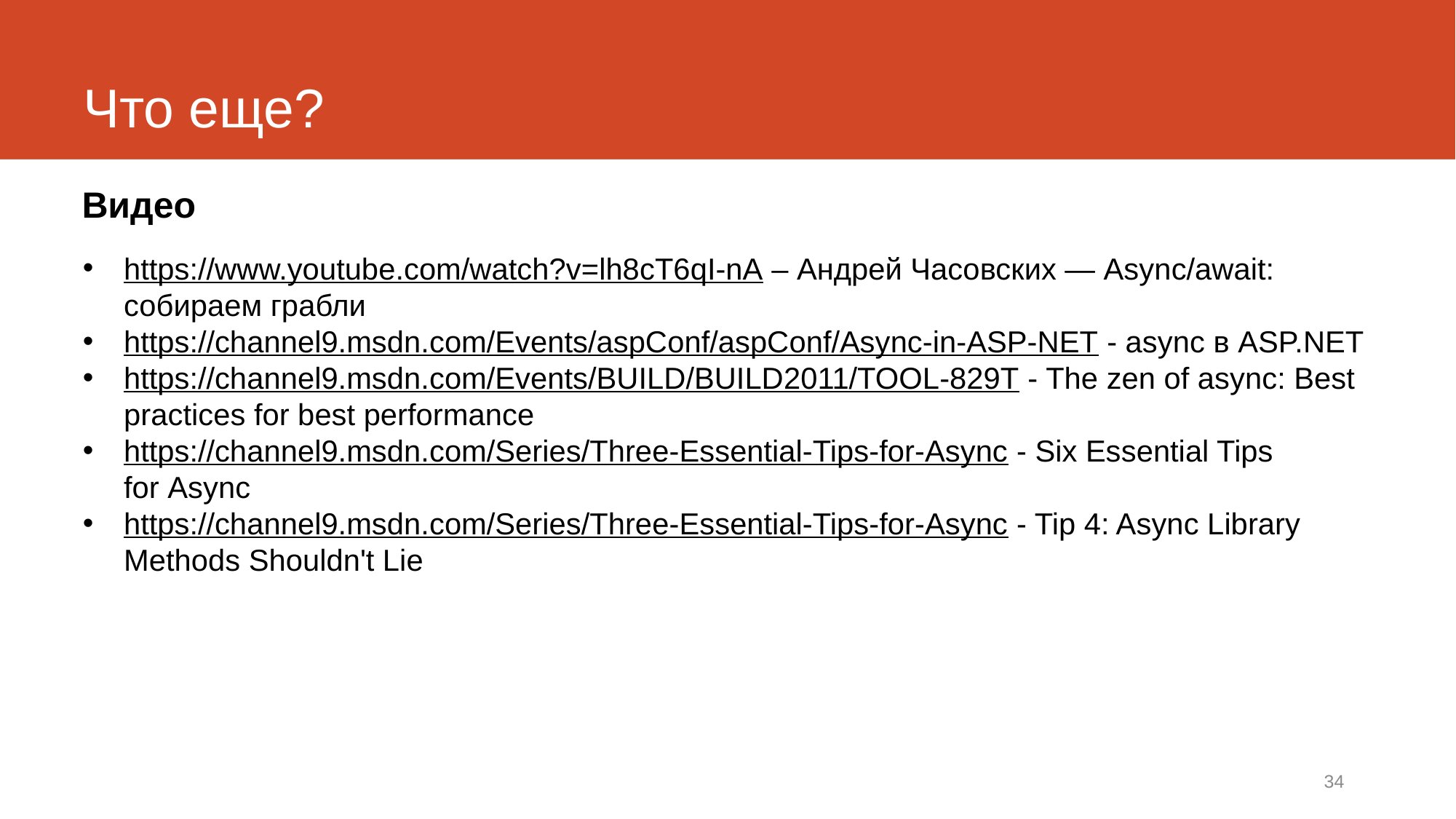

# Что еще?
Видео
https://www.youtube.com/watch?v=lh8cT6qI-nA – Андрей Часовских — Async/await: собираем грабли
https://channel9.msdn.com/Events/aspConf/aspConf/Async-in-ASP-NET - async в ASP.NET
https://channel9.msdn.com/Events/BUILD/BUILD2011/TOOL-829T - The zen of async: Best practices for best performance
https://channel9.msdn.com/Series/Three-Essential-Tips-for-Async - Six Essential Tips for Async
https://channel9.msdn.com/Series/Three-Essential-Tips-for-Async - Tip 4: Async Library Methods Shouldn't Lie

34